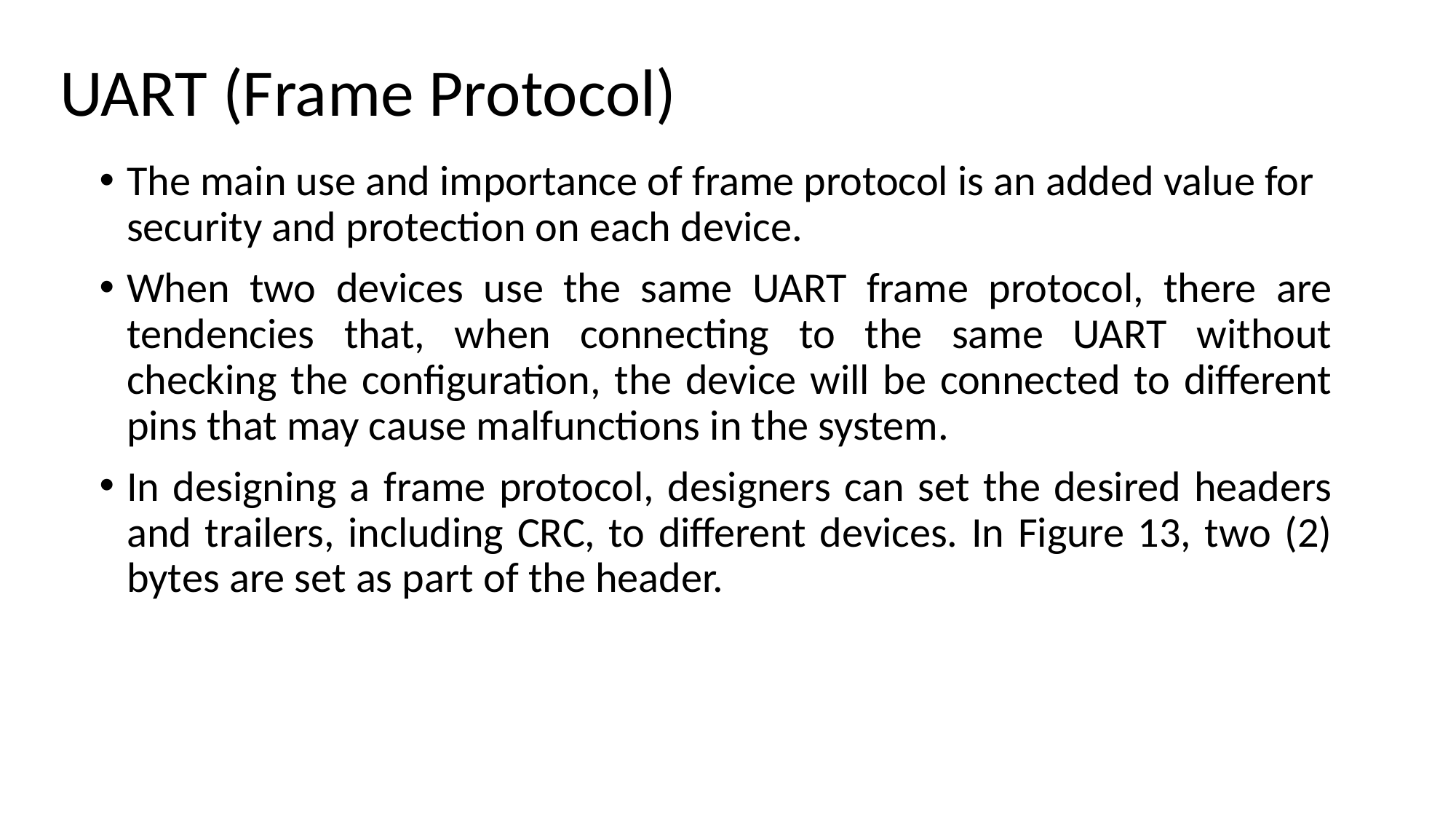

# UART (Frame Protocol)
The main use and importance of frame protocol is an added value for security and protection on each device.
When two devices use the same UART frame protocol, there are tendencies that, when connecting to the same UART without checking the configuration, the device will be connected to different pins that may cause malfunctions in the system.
In designing a frame protocol, designers can set the desired headers and trailers, including CRC, to different devices. In Figure 13, two (2) bytes are set as part of the header.